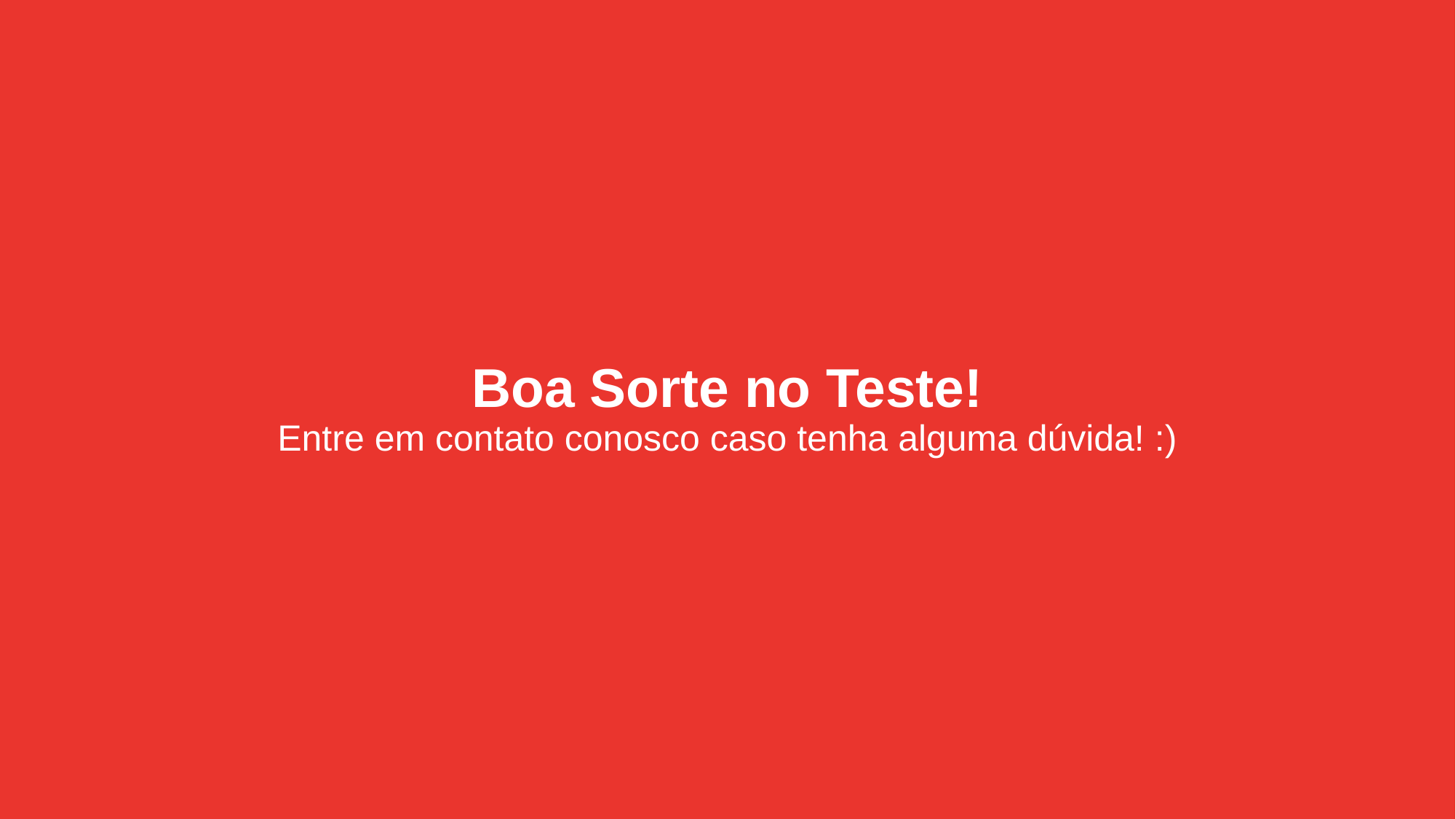

# Boa Sorte no Teste! Entre em contato conosco caso tenha alguma dúvida! :)